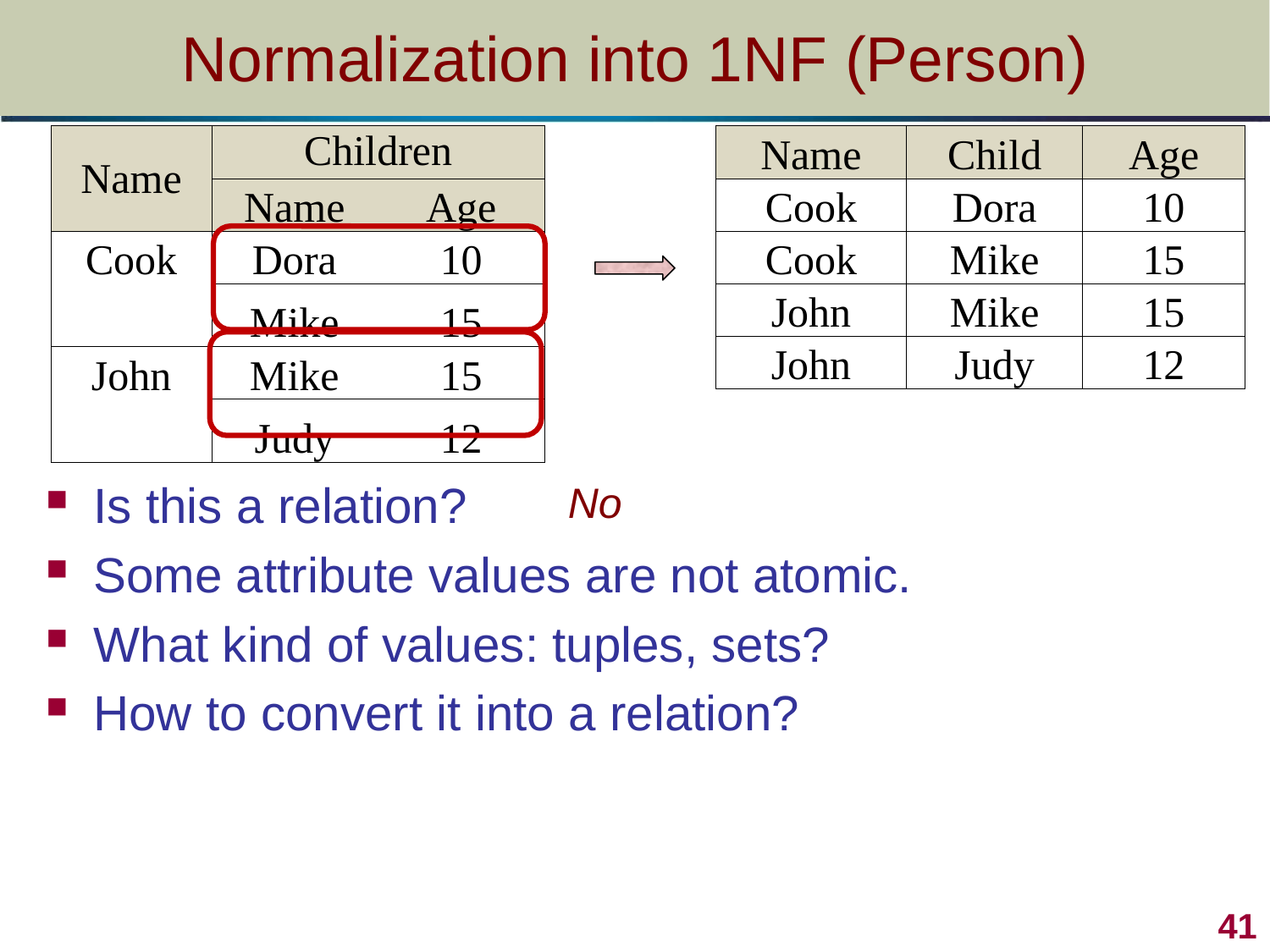

# Normalization into 1NF (Person)
| Name | Children |  |
| --- | --- | --- |
|  | Name | Age |
| Cook | Dora | 10 |
|  | Mike | 15 |
| John | Mike | 15 |
|  | Judy | 12 |
| Name | Child | Age |
| --- | --- | --- |
| Cook | Dora | 10 |
| Cook | Mike | 15 |
| John | Mike | 15 |
| John | Judy | 12 |

Is this a relation?
Some attribute values are not atomic.
What kind of values: tuples, sets?
How to convert it into a relation?

No
 41